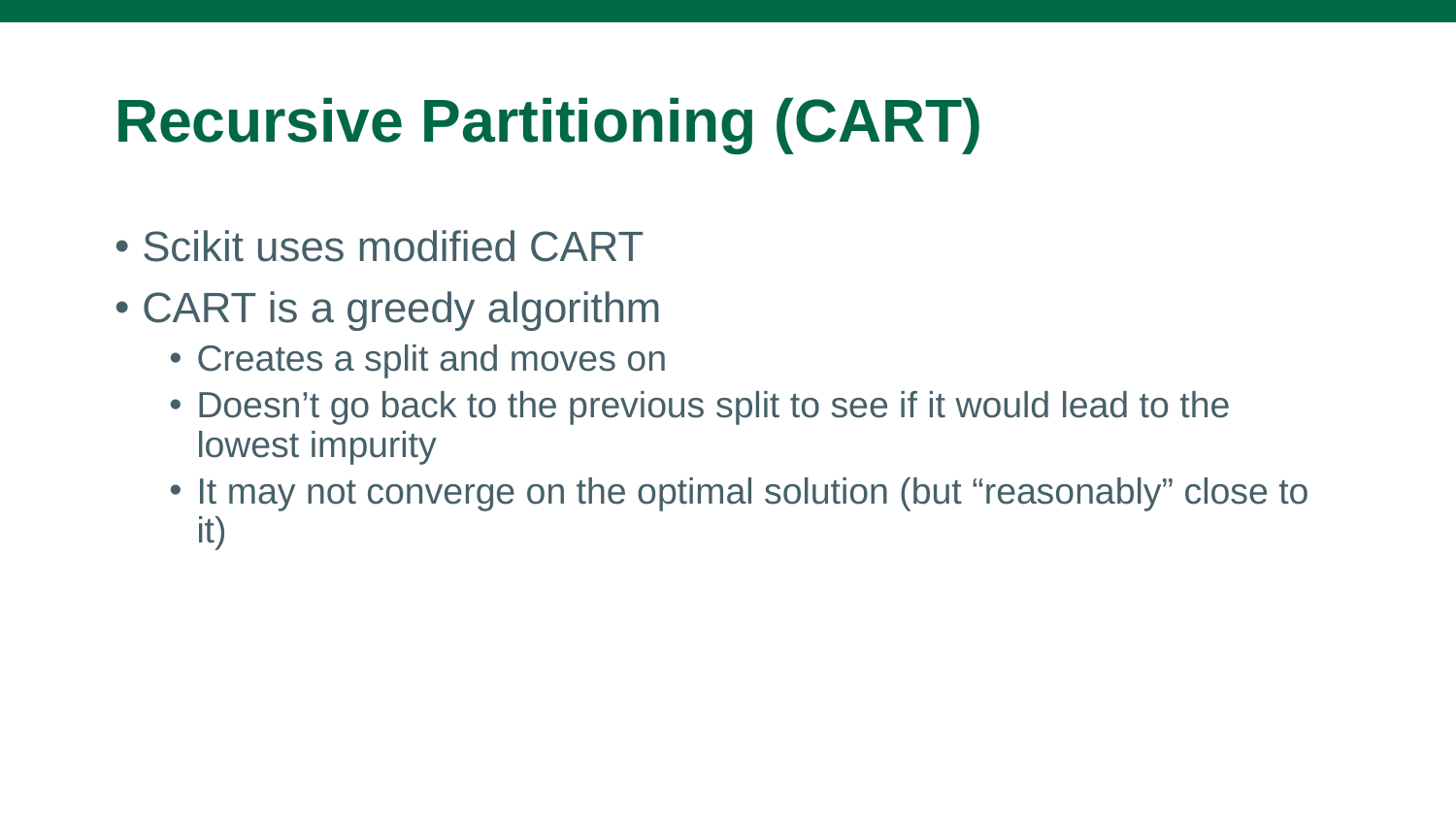

# Recursive Partitioning (CART)
Scikit uses modified CART
CART is a greedy algorithm
Creates a split and moves on
Doesn’t go back to the previous split to see if it would lead to the lowest impurity
It may not converge on the optimal solution (but “reasonably” close to it)